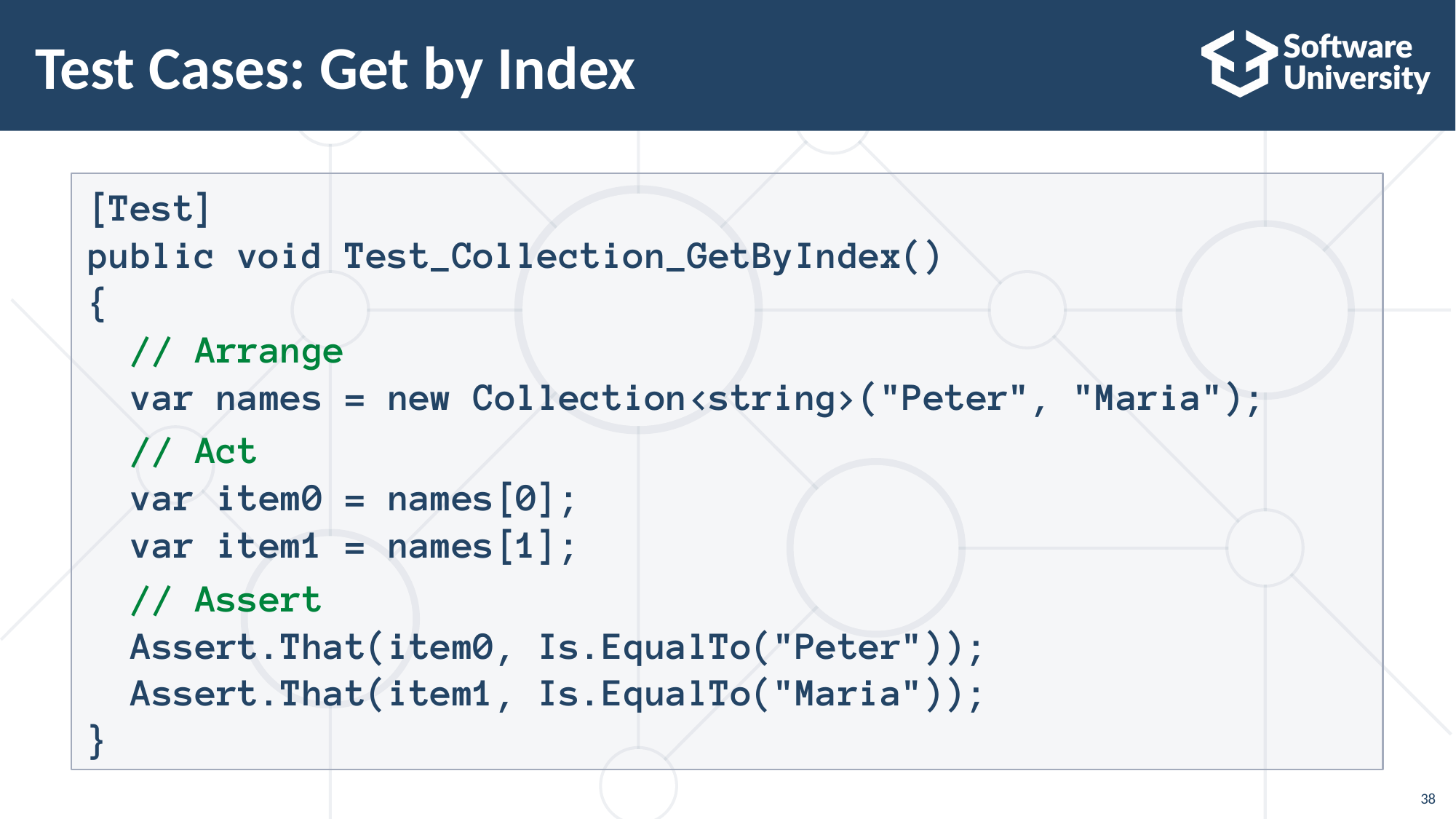

# Test Cases: Get by Index
[Test]
public void Test_Collection_GetByIndex()
{
  // Arrange
  var names = new Collection<string>("Peter", "Maria");
  // Act
  var item0 = names[0];
  var item1 = names[1];
  // Assert
  Assert.That(item0, Is.EqualTo("Peter"));
  Assert.That(item1, Is.EqualTo("Maria"));
}
38